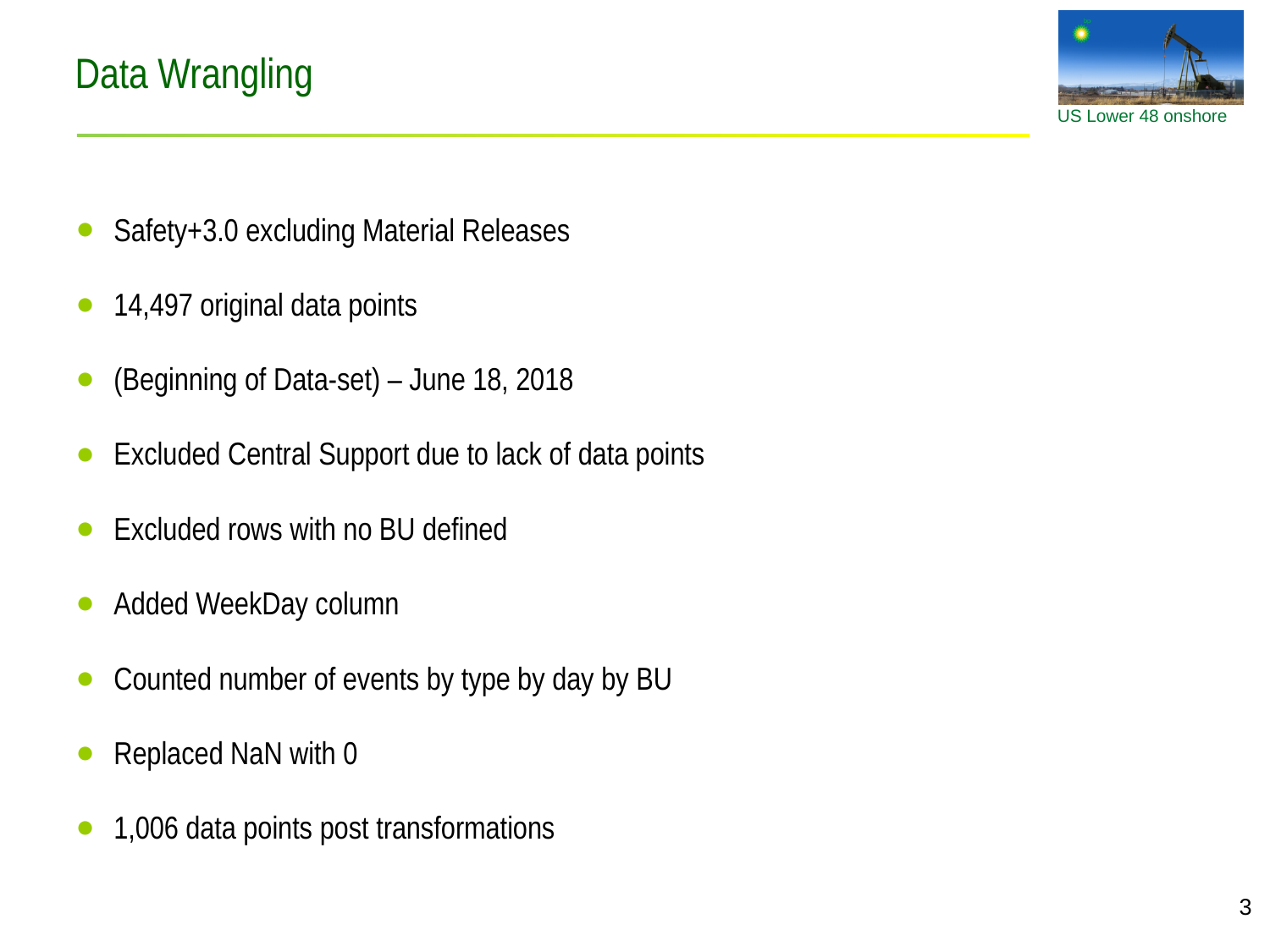

Data Wrangling
Safety+3.0 excluding Material Releases
14,497 original data points
(Beginning of Data-set) – June 18, 2018
Excluded Central Support due to lack of data points
Excluded rows with no BU defined
Added WeekDay column
Counted number of events by type by day by BU
Replaced NaN with 0
1,006 data points post transformations

3